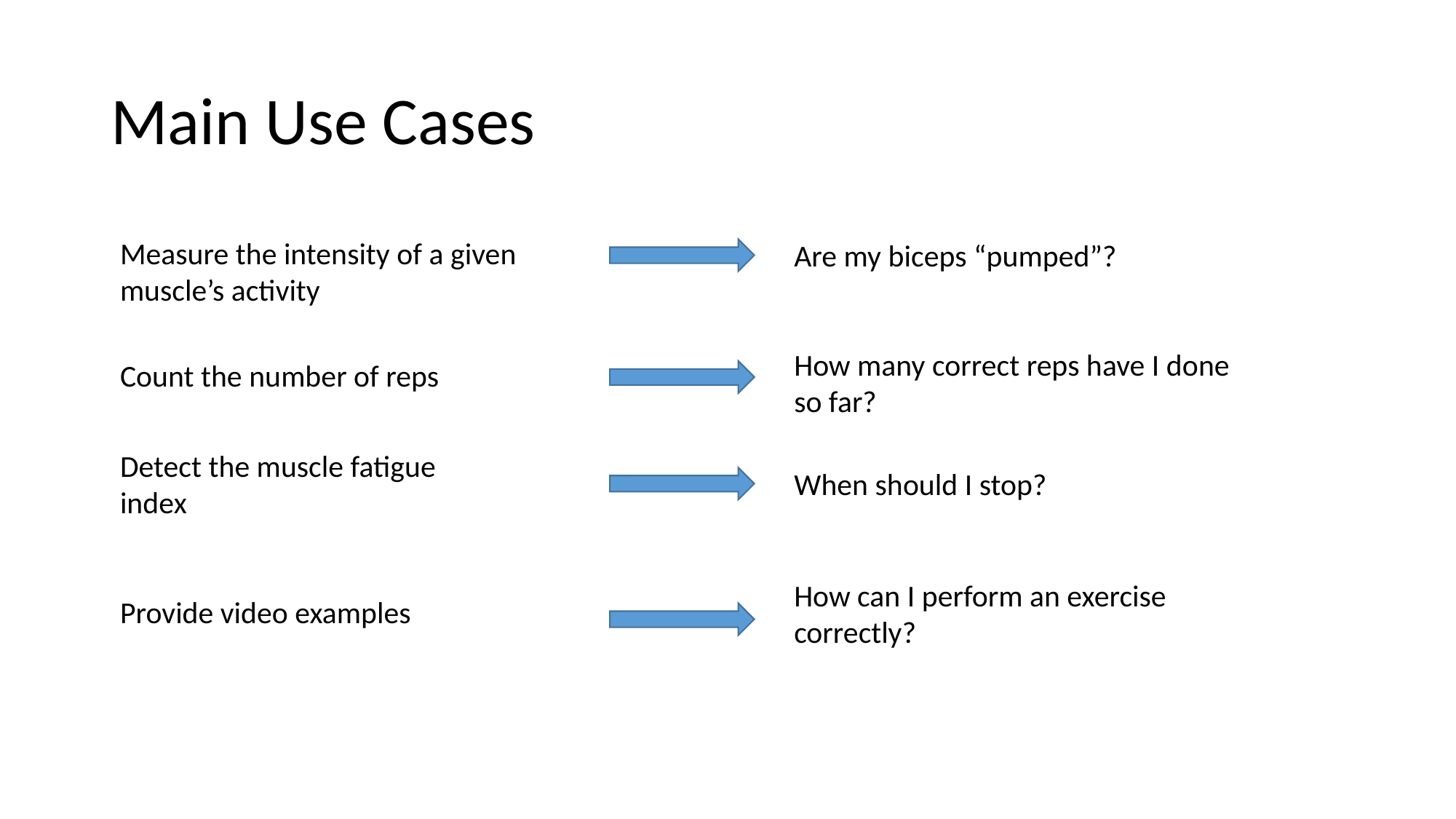

# Main Use Cases
Measure the intensity of a given muscle’s activity
Are my biceps “pumped”?

How many correct reps have I done so far?
Count the number of reps

Detect the muscle fatigue index
When should I stop?

How can I perform an exercise correctly?

Provide video examples